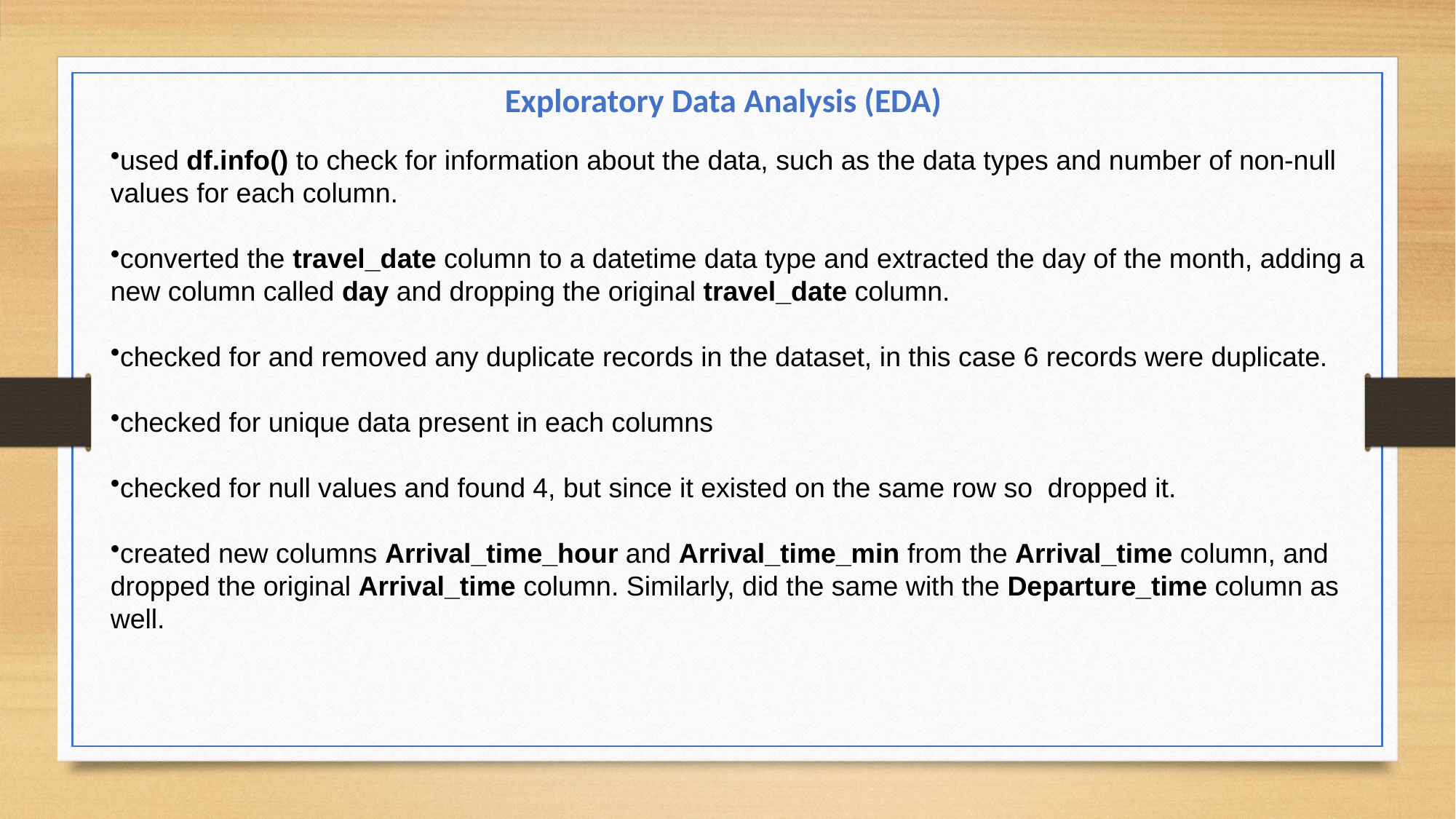

# Exploratory Data Analysis (EDA)

used df.info() to check for information about the data, such as the data types and number of non-null values for each column.

converted the travel_date column to a datetime data type and extracted the day of the month, adding a new column called day and dropping the original travel_date column.

checked for and removed any duplicate records in the dataset, in this case 6 records were duplicate.

checked for unique data present in each columns

checked for null values and found 4, but since it existed on the same row so  dropped it.

created new columns Arrival_time_hour and Arrival_time_min from the Arrival_time column, and dropped the original Arrival_time column. Similarly, did the same with the Departure_time column as well.